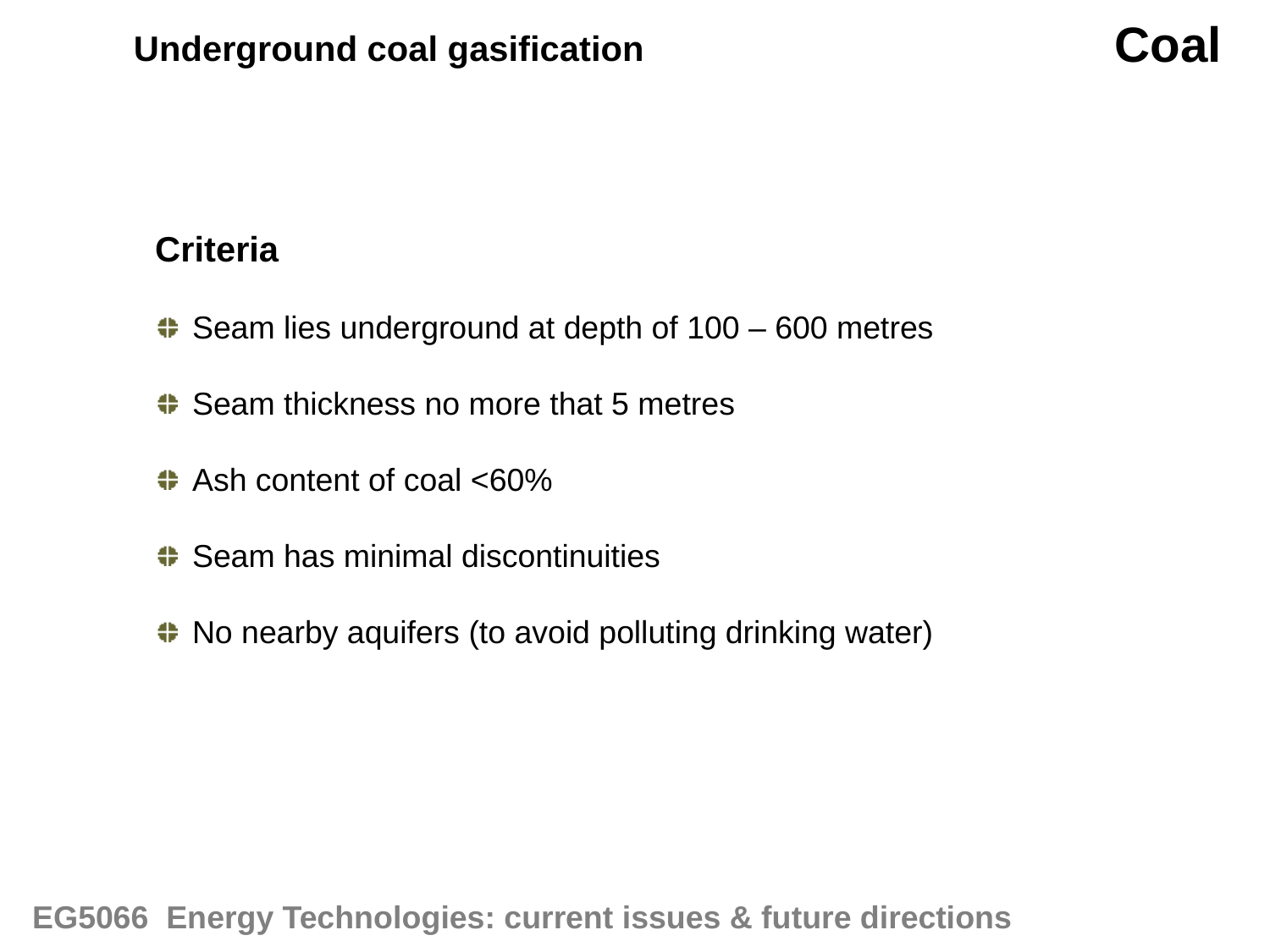

Coal
Underground coal gasification
Criteria
Seam lies underground at depth of 100 – 600 metres
Seam thickness no more that 5 metres
Ash content of coal <60%
Seam has minimal discontinuities
No nearby aquifers (to avoid polluting drinking water)
EG5066  Energy Technologies: current issues & future directions